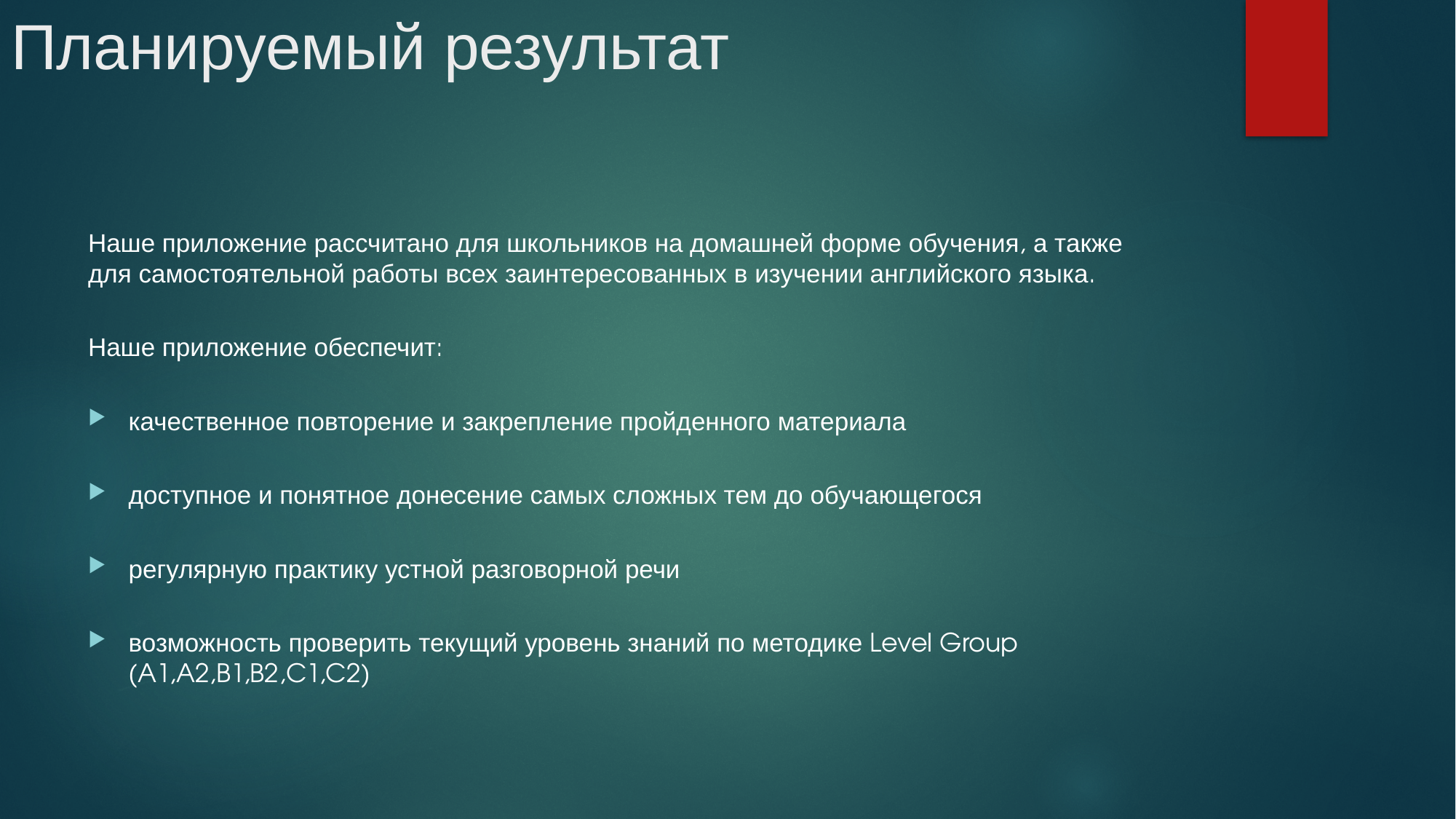

# Планируемый результат
Наше приложение рассчитано для школьников на домашней форме обучения, а также для самостоятельной работы всех заинтересованных в изучении английского языка.
Наше приложение обеспечит:
качественное повторение и закрепление пройденного материала
доступное и понятное донесение самых сложных тем до обучающегося
регулярную практику устной разговорной речи
возможность проверить текущий уровень знаний по методике Level Group (A1,A2,B1,B2,C1,C2)